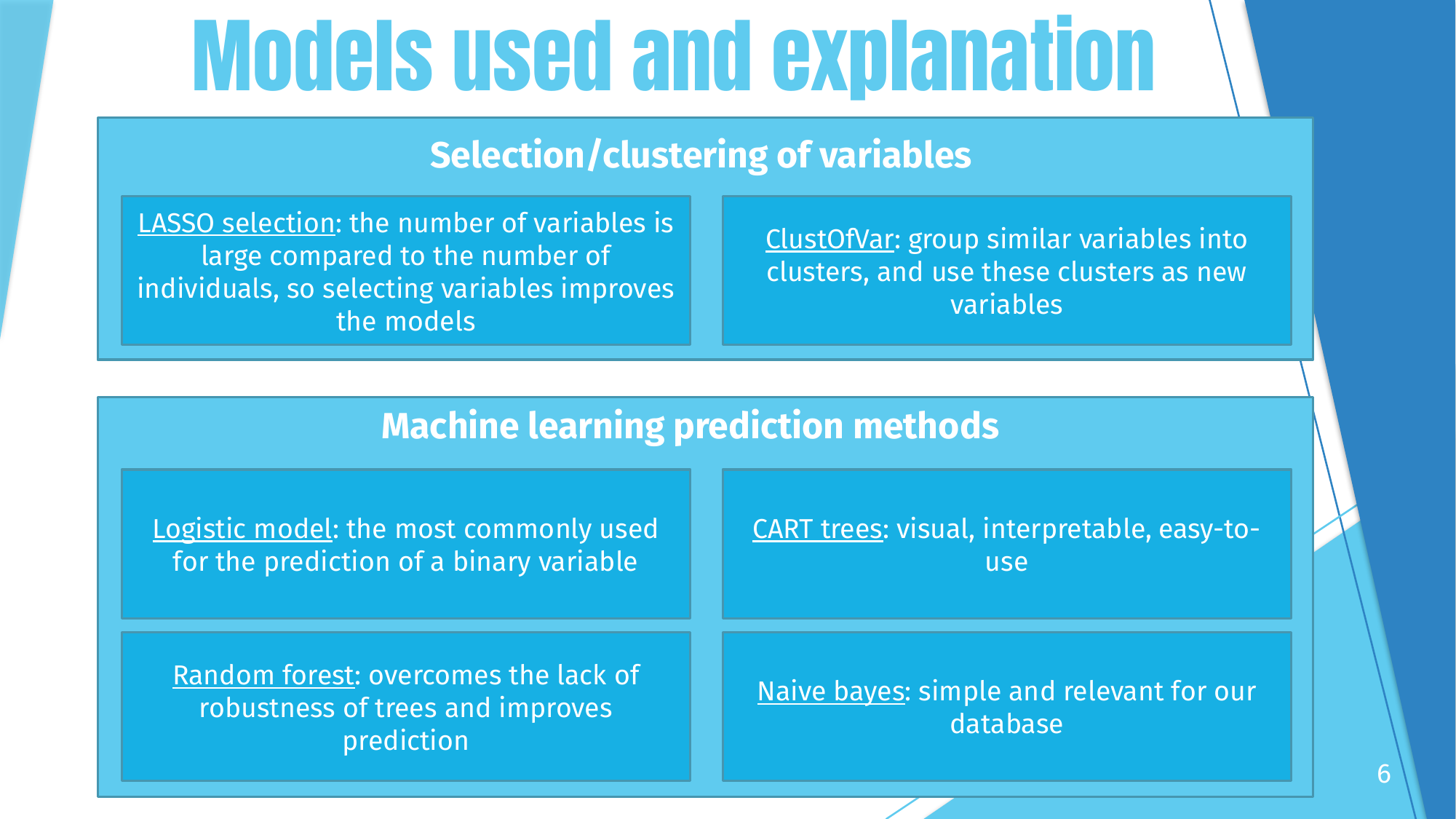

# Models used and explanation

Selection/clustering of variables

LASSO selection: the number of variables is large compared to the number of individuals, so selecting variables improves the models
ClustOfVar: group similar variables into clusters, and use these clusters as new variables

Machine learning prediction methods

Logistic model: the most commonly used for the prediction of a binary variable
CART trees: visual, interpretable, easy-to-use

Naive bayes: simple and relevant for our database
Random forest: overcomes the lack of robustness of trees and improves prediction
6